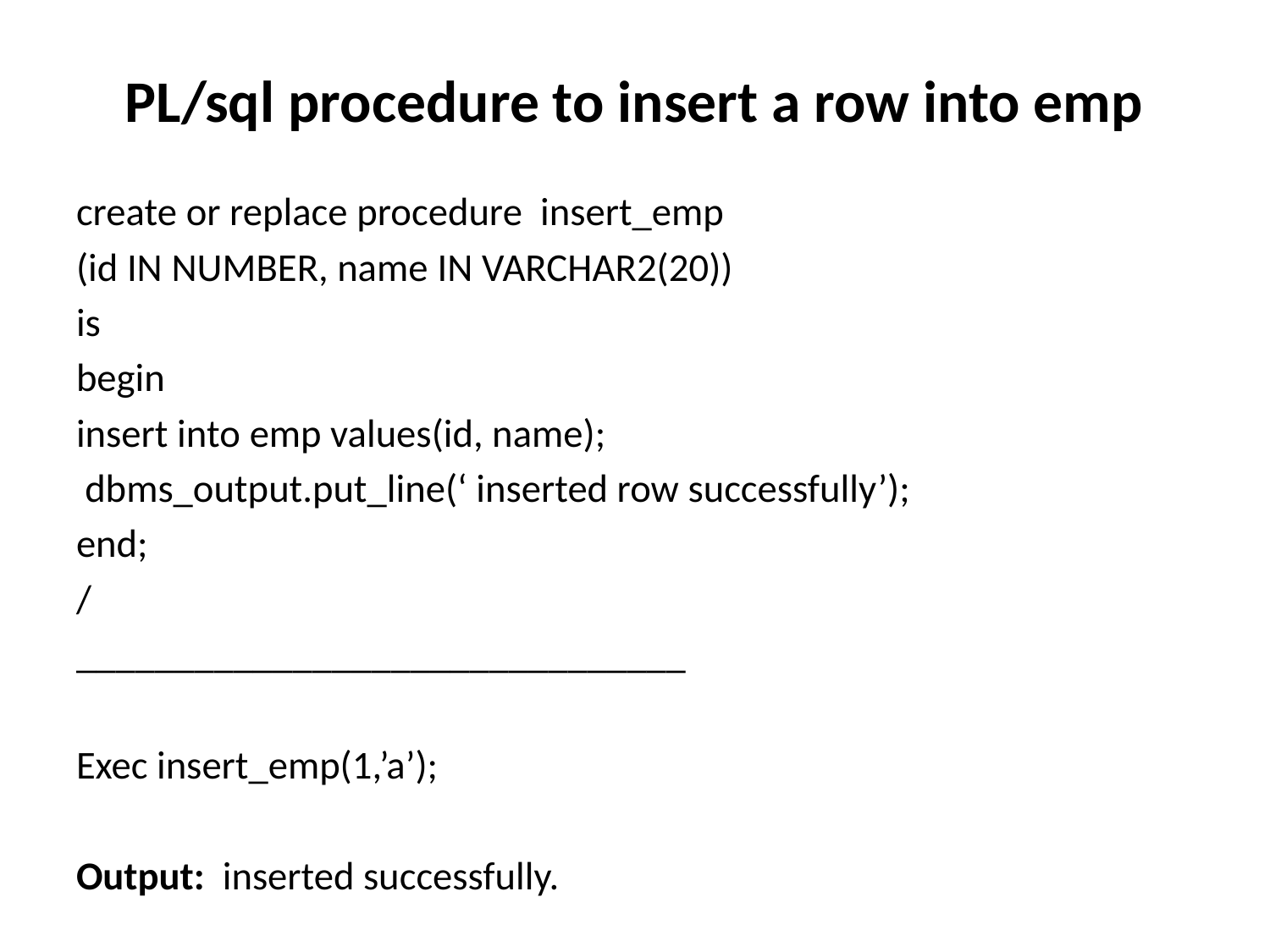

# PL/sql procedure to insert a row into emp
create or replace procedure  insert_emp
(id IN NUMBER, name IN VARCHAR2(20))
is
begin
insert into emp values(id, name);
 dbms_output.put_line(‘ inserted row successfully’);
end;
/
_______________________________

Exec insert_emp(1,’a’);

Output:  inserted successfully.